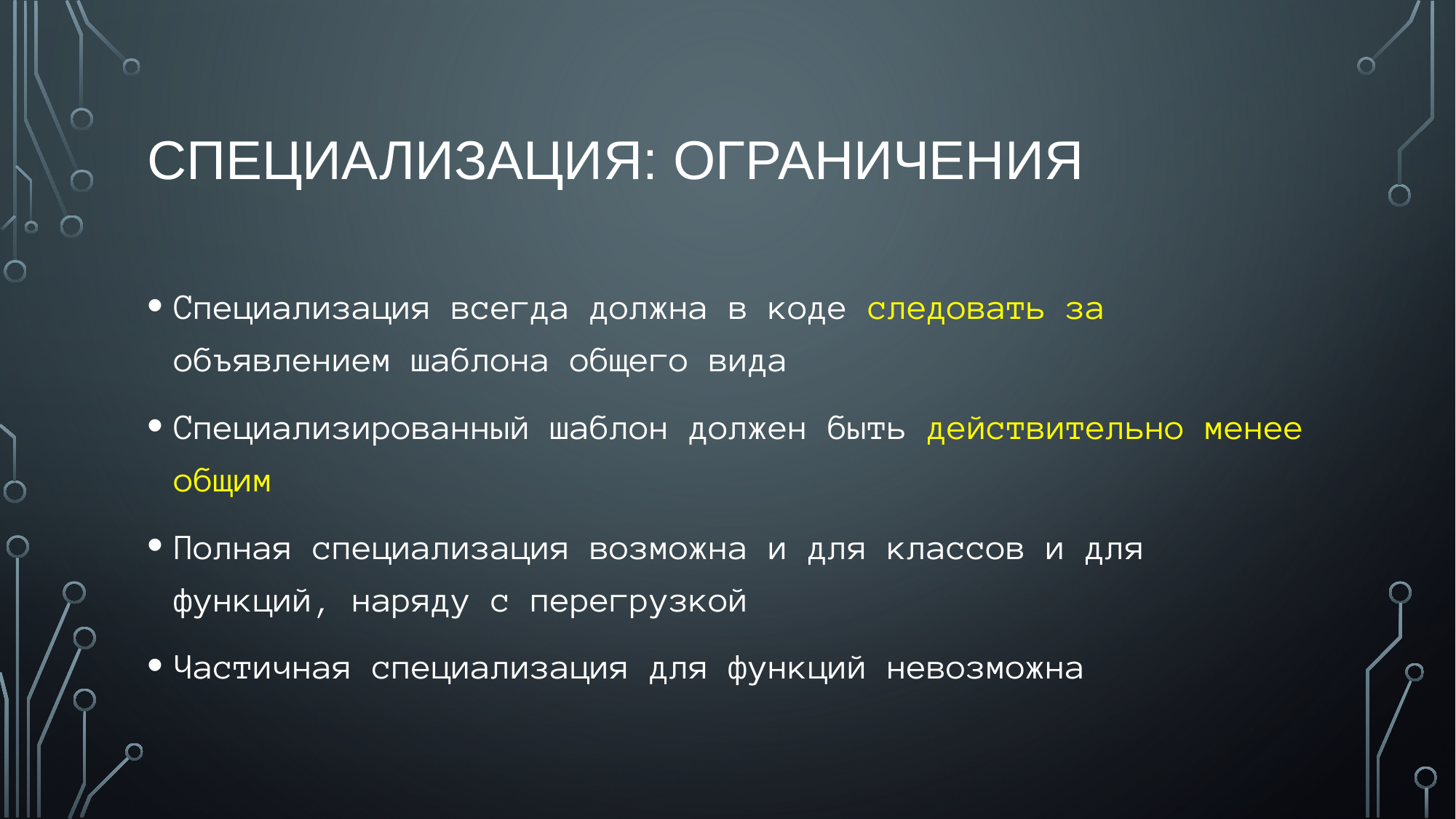

# специализация: ограничения
Специализация всегда должна в коде следовать за объявлением шаблона общего вида
Специализированный шаблон должен быть действительно менее общим
Полная специализация возможна и для классов и для функций, наряду с перегрузкой
Частичная специализация для функций невозможна